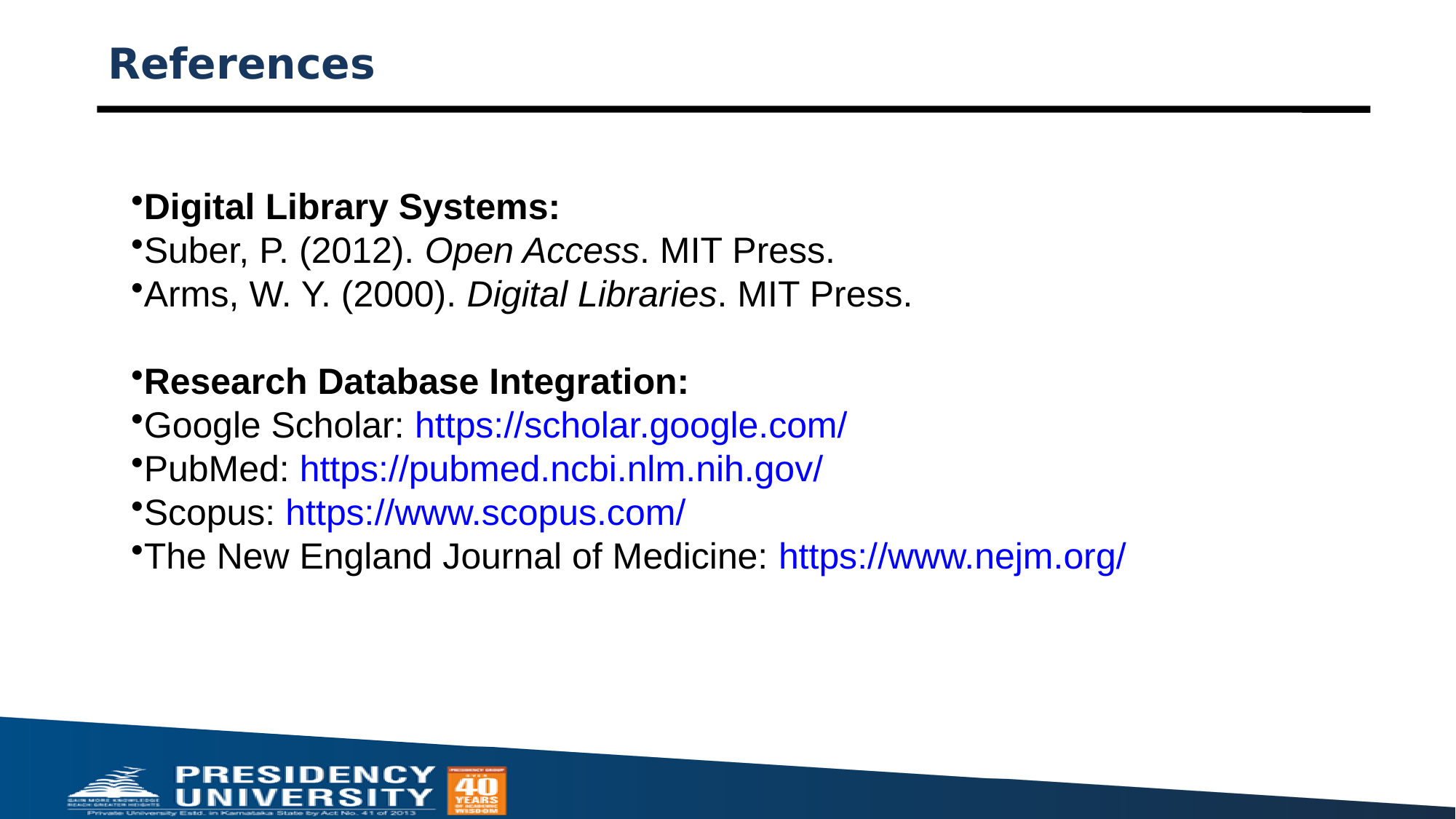

# References
Digital Library Systems:
Suber, P. (2012). Open Access. MIT Press.
Arms, W. Y. (2000). Digital Libraries. MIT Press.

Research Database Integration:
Google Scholar: https://scholar.google.com/
PubMed: https://pubmed.ncbi.nlm.nih.gov/
Scopus: https://www.scopus.com/
The New England Journal of Medicine: https://www.nejm.org/